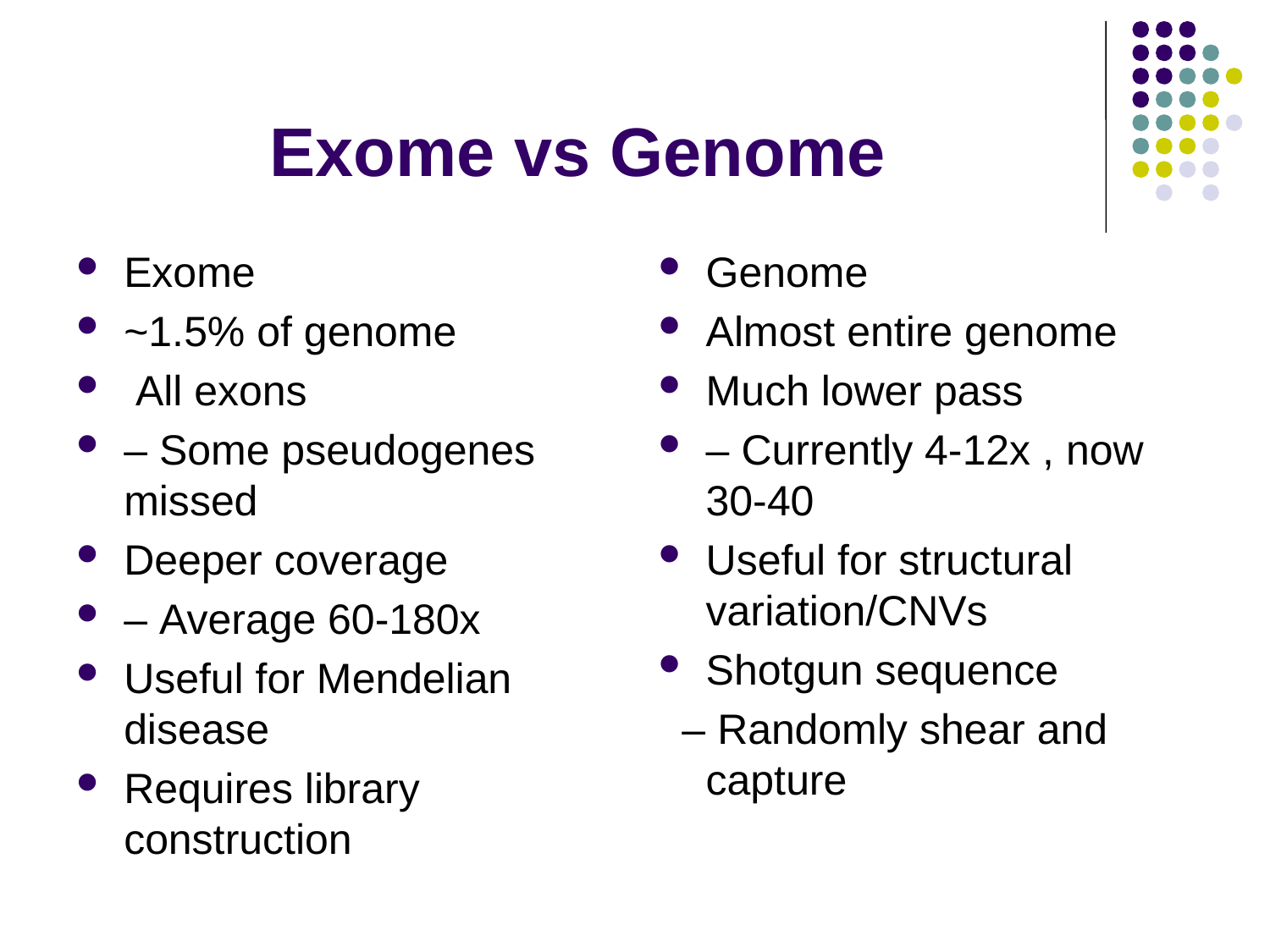

# Exome vs Genome
Exome
~1.5% of genome
 All exons
– Some pseudogenes missed
Deeper coverage
– Average 60-180x
Useful for Mendelian disease
Requires library construction
Genome
Almost entire genome
Much lower pass
– Currently 4-12x , now 30-40
Useful for structural variation/CNVs
Shotgun sequence
  – Randomly shear and capture